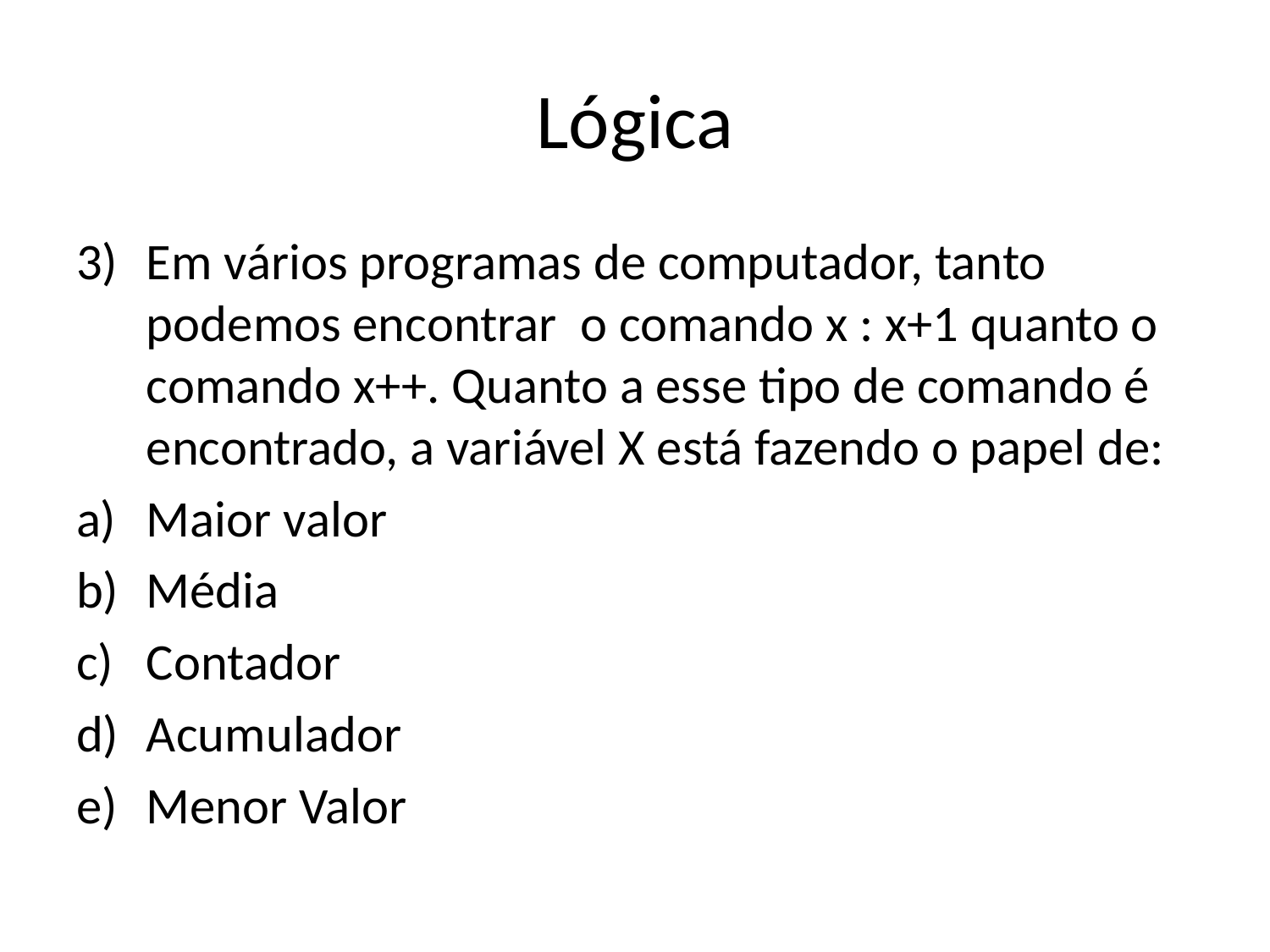

# Lógica
Em vários programas de computador, tanto podemos encontrar  o comando x : x+1 quanto o comando x++. Quanto a esse tipo de comando é encontrado, a variável X está fazendo o papel de:
Maior valor
Média
Contador
Acumulador
Menor Valor